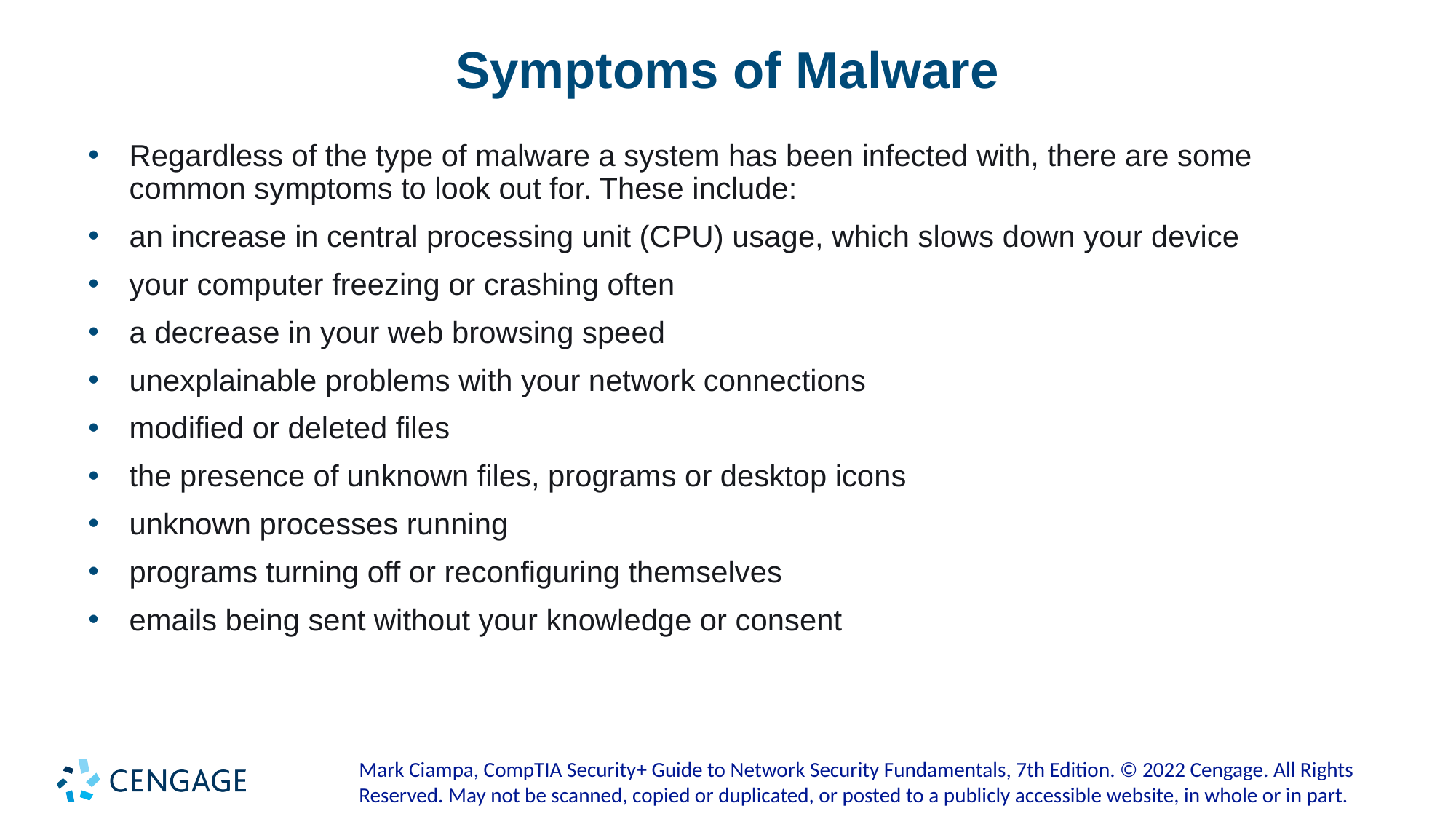

# Symptoms of Malware
Regardless of the type of malware a system has been infected with, there are some common symptoms to look out for. These include:
an increase in central processing unit (CPU) usage, which slows down your device
your computer freezing or crashing often
a decrease in your web browsing speed
unexplainable problems with your network connections
modified or deleted files
the presence of unknown files, programs or desktop icons
unknown processes running
programs turning off or reconfiguring themselves
emails being sent without your knowledge or consent